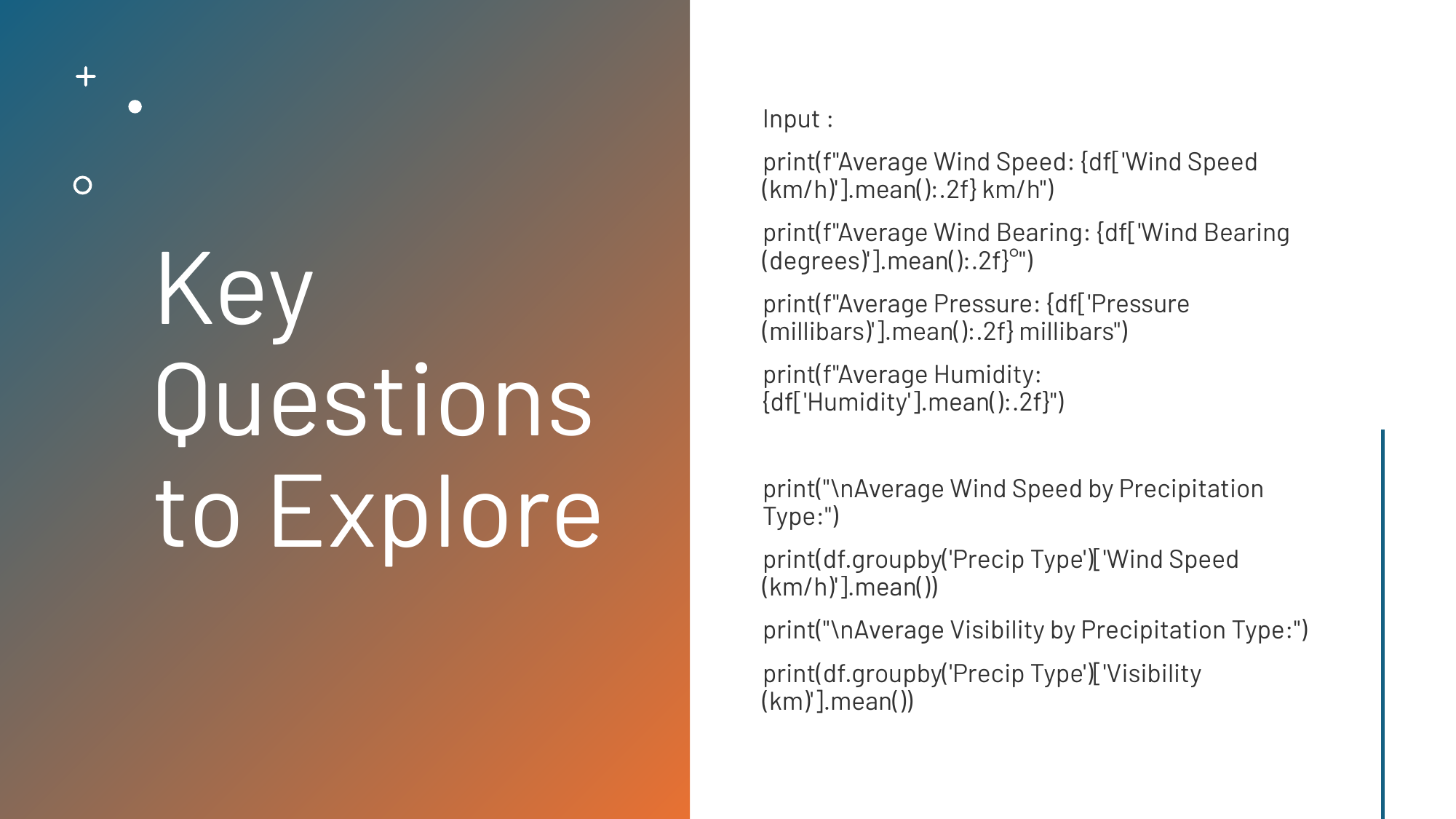

# Key Questions to Explore
Input :
print(f"Average Wind Speed: {df['Wind Speed (km/h)'].mean():.2f} km/h")
print(f"Average Wind Bearing: {df['Wind Bearing (degrees)'].mean():.2f}°")
print(f"Average Pressure: {df['Pressure (millibars)'].mean():.2f} millibars")
print(f"Average Humidity: {df['Humidity'].mean():.2f}")

print("\nAverage Wind Speed by Precipitation Type:")
print(df.groupby('Precip Type')['Wind Speed (km/h)'].mean())
print("\nAverage Visibility by Precipitation Type:")
print(df.groupby('Precip Type')['Visibility (km)'].mean())